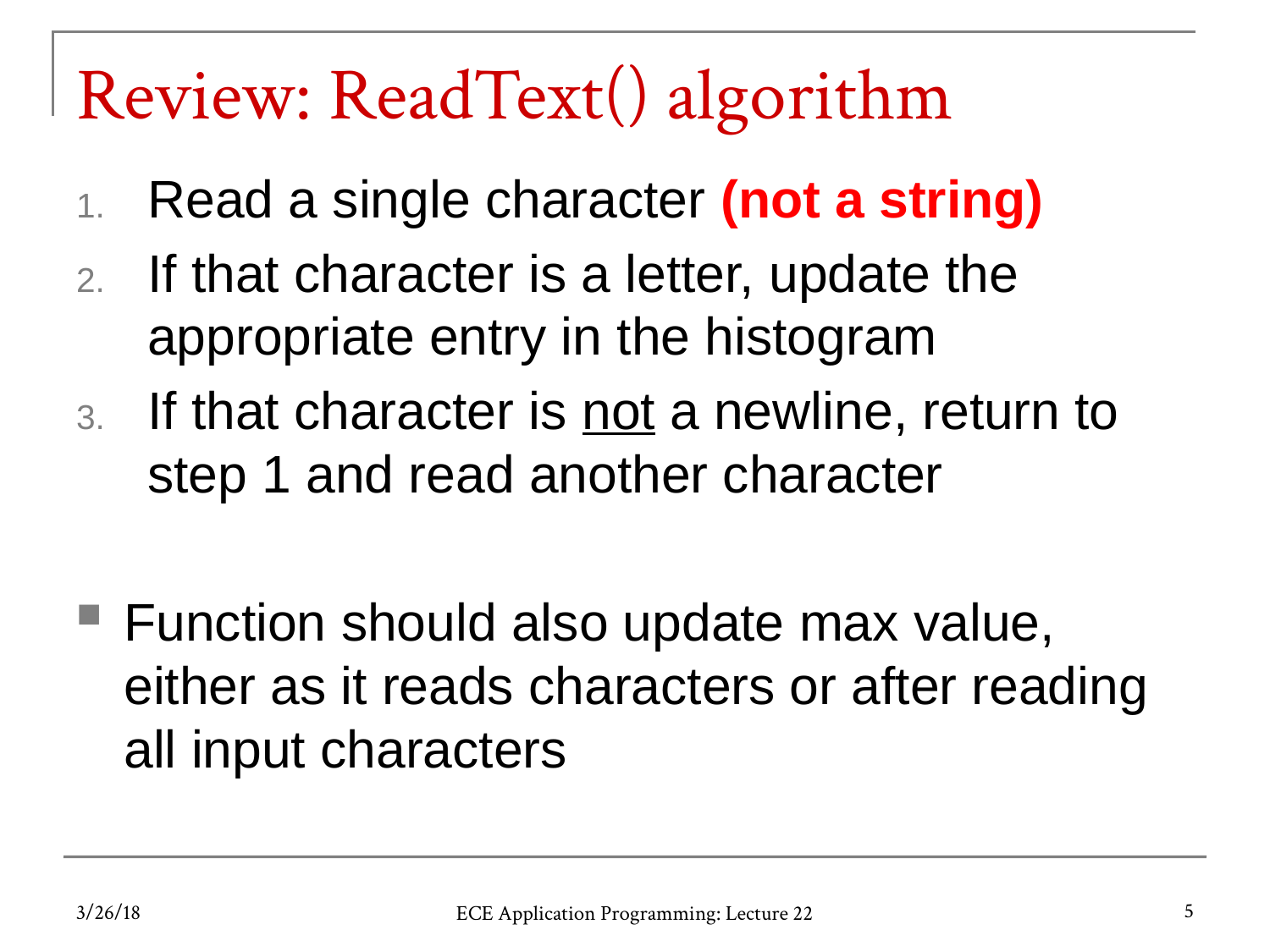

# Review: ReadText() algorithm
Read a single character (not a string)
If that character is a letter, update the appropriate entry in the histogram
If that character is not a newline, return to step 1 and read another character

Function should also update max value, either as it reads characters or after reading all input characters
3/26/18
5
ECE Application Programming: Lecture 22